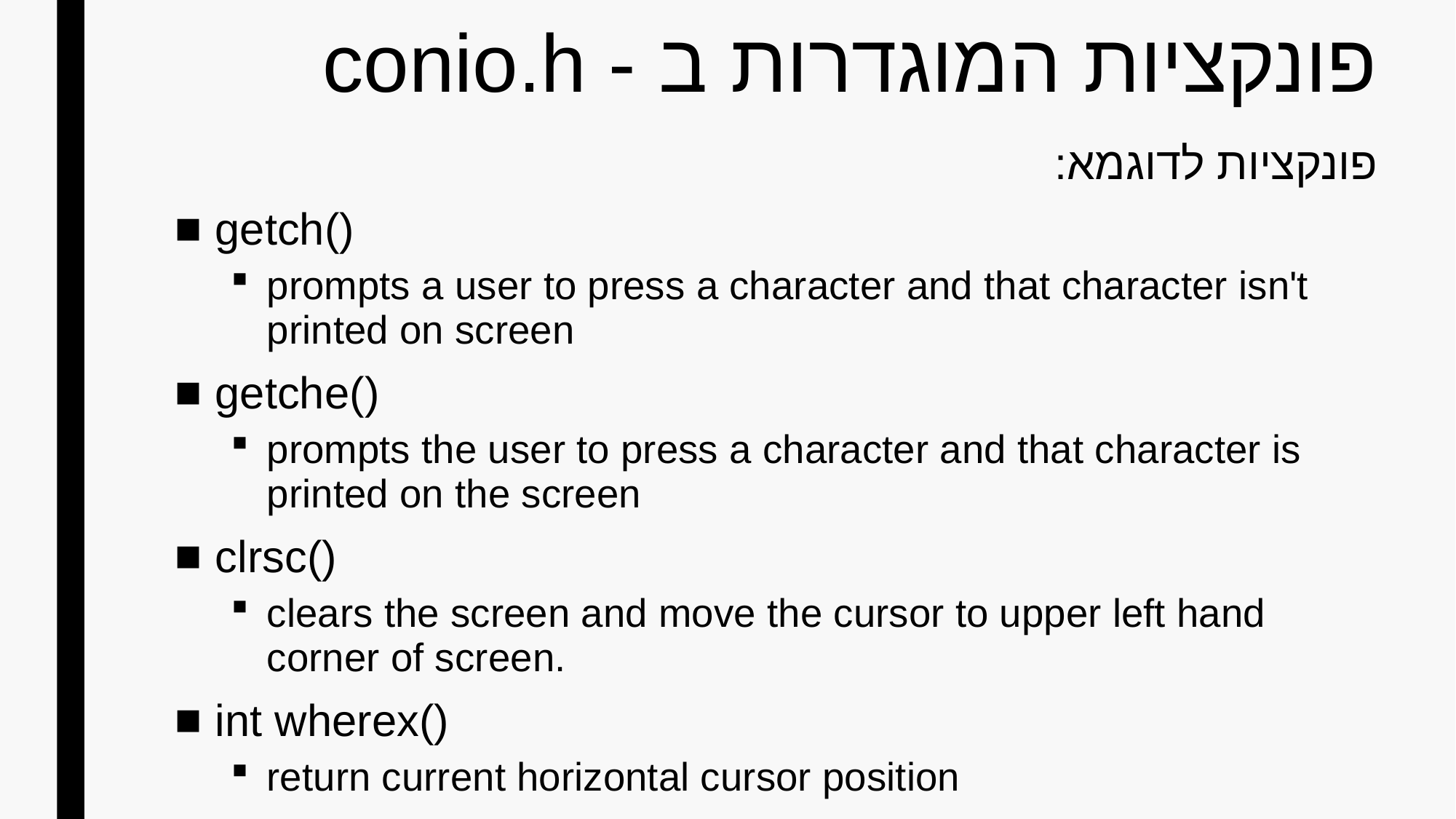

# פונקציות המוגדרות ב - conio.h
פונקציות לדוגמא:
getch()
prompts a user to press a character and that character isn't printed on screen
getche()
prompts the user to press a character and that character is printed on the screen
clrsc()
clears the screen and move the cursor to upper left hand corner of screen.
int wherex()
return current horizontal cursor position